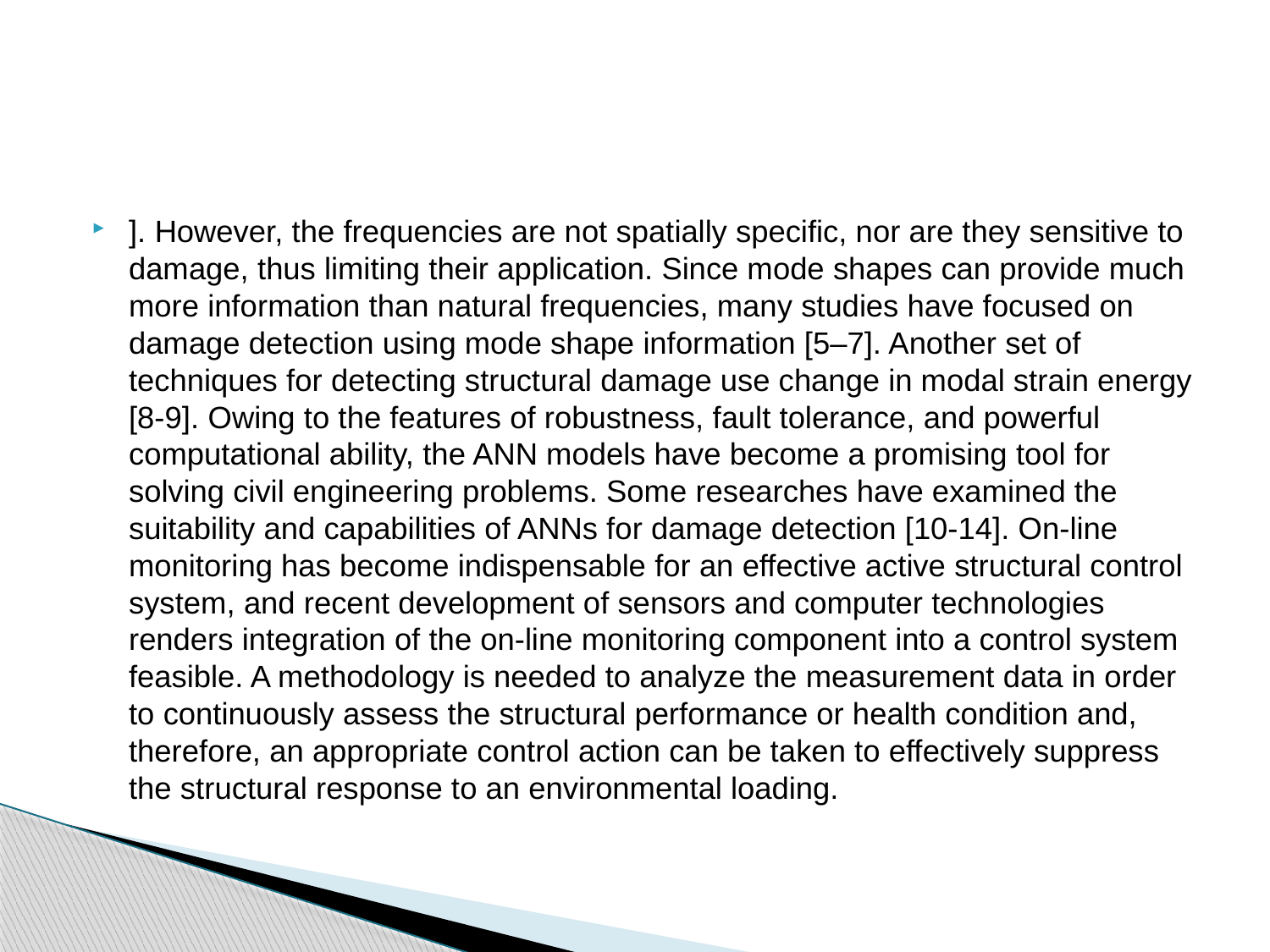

#
]. However, the frequencies are not spatially specific, nor are they sensitive to damage, thus limiting their application. Since mode shapes can provide much more information than natural frequencies, many studies have focused on damage detection using mode shape information [5–7]. Another set of techniques for detecting structural damage use change in modal strain energy [8-9]. Owing to the features of robustness, fault tolerance, and powerful computational ability, the ANN models have become a promising tool for solving civil engineering problems. Some researches have examined the suitability and capabilities of ANNs for damage detection [10-14]. On-line monitoring has become indispensable for an effective active structural control system, and recent development of sensors and computer technologies renders integration of the on-line monitoring component into a control system feasible. A methodology is needed to analyze the measurement data in order to continuously assess the structural performance or health condition and, therefore, an appropriate control action can be taken to effectively suppress the structural response to an environmental loading.